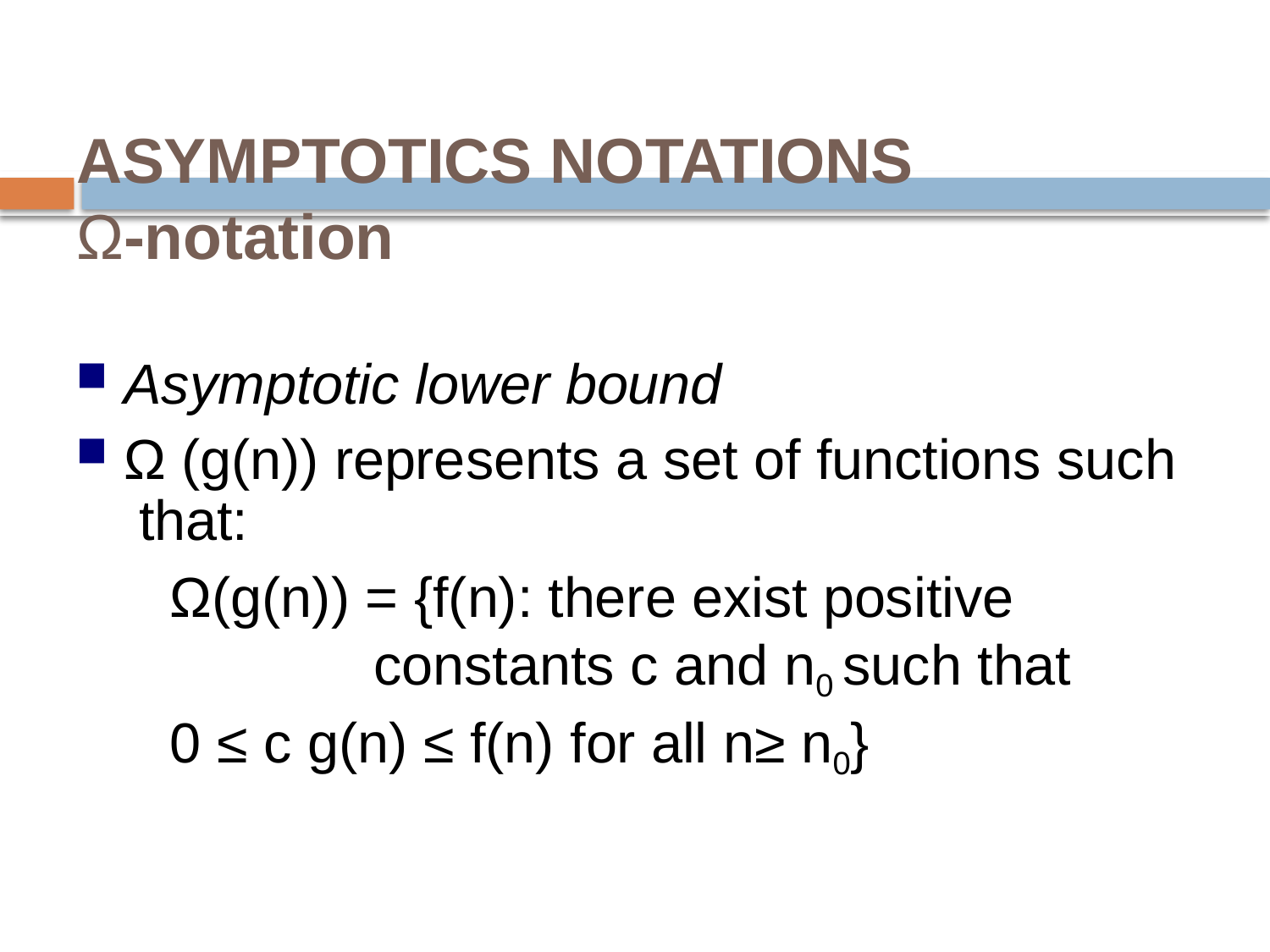

# ASYMPTOTICS NOTATIONS
Ω-notation
Asymptotic lower bound
Ω (g(n)) represents a set of functions such  that:
Ω(g(n)) = {f(n): there exist positive  constants c and n0 such that
0 ≤ c g(n) ≤ f(n) for all n≥ n0}